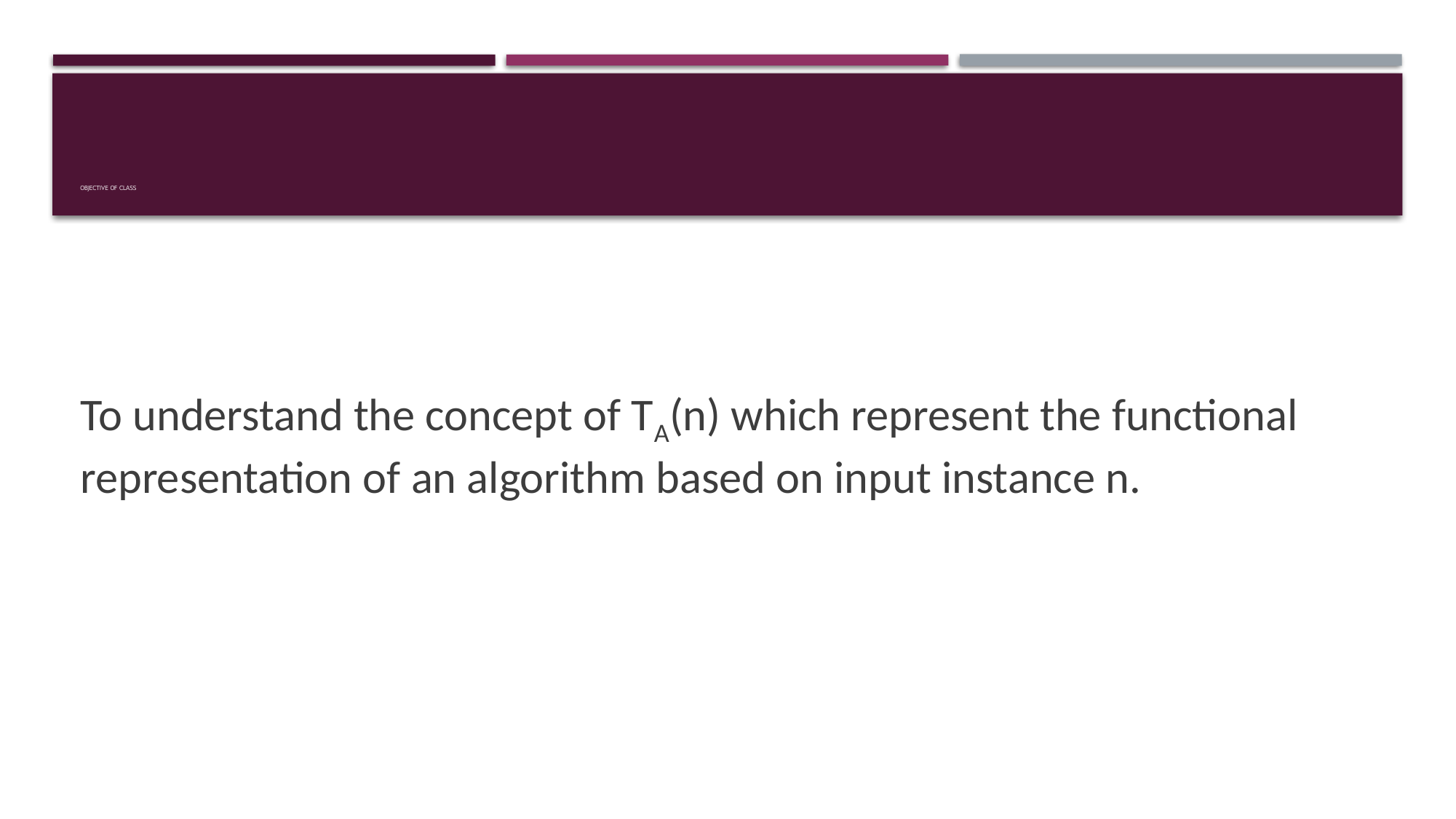

# Objective of class
To understand the concept of TA(n) which represent the functional representation of an algorithm based on input instance n.